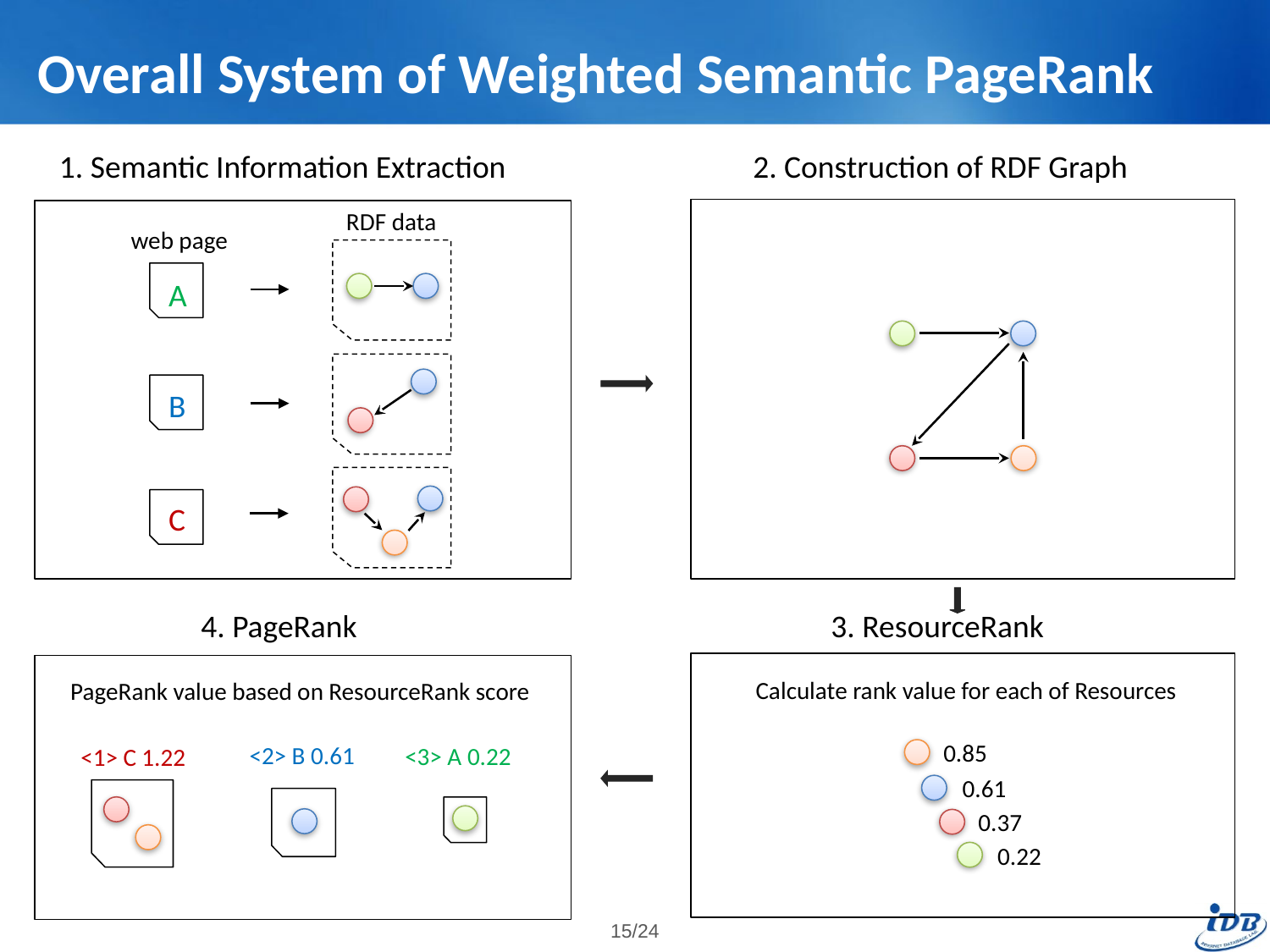

# Overall System of Weighted Semantic PageRank
1. Semantic Information Extraction
2. Construction of RDF Graph

RDF data
web page

A

B

C

4. PageRank
3. ResourceRank

Calculate rank value for each of Resources
PageRank value based on ResourceRank score
0.85

0.61

0.37

0.22

<2> B 0.61
<3> A 0.22
<1> C 1.22